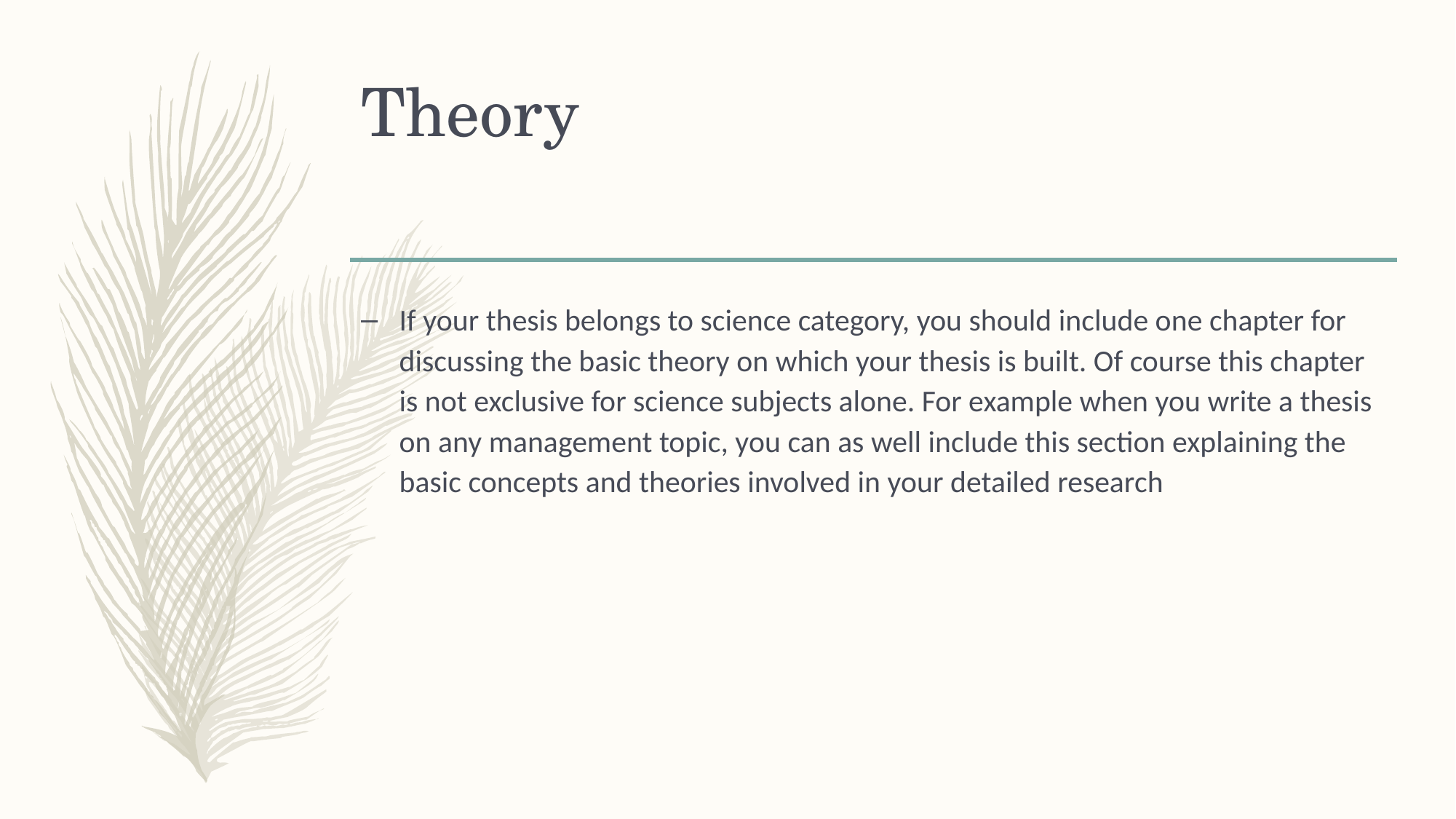

# Theory
If your thesis belongs to science category, you should include one chapter for discussing the basic theory on which your thesis is built. Of course this chapter is not exclusive for science subjects alone. For example when you write a thesis on any management topic, you can as well include this section explaining the basic concepts and theories involved in your detailed research